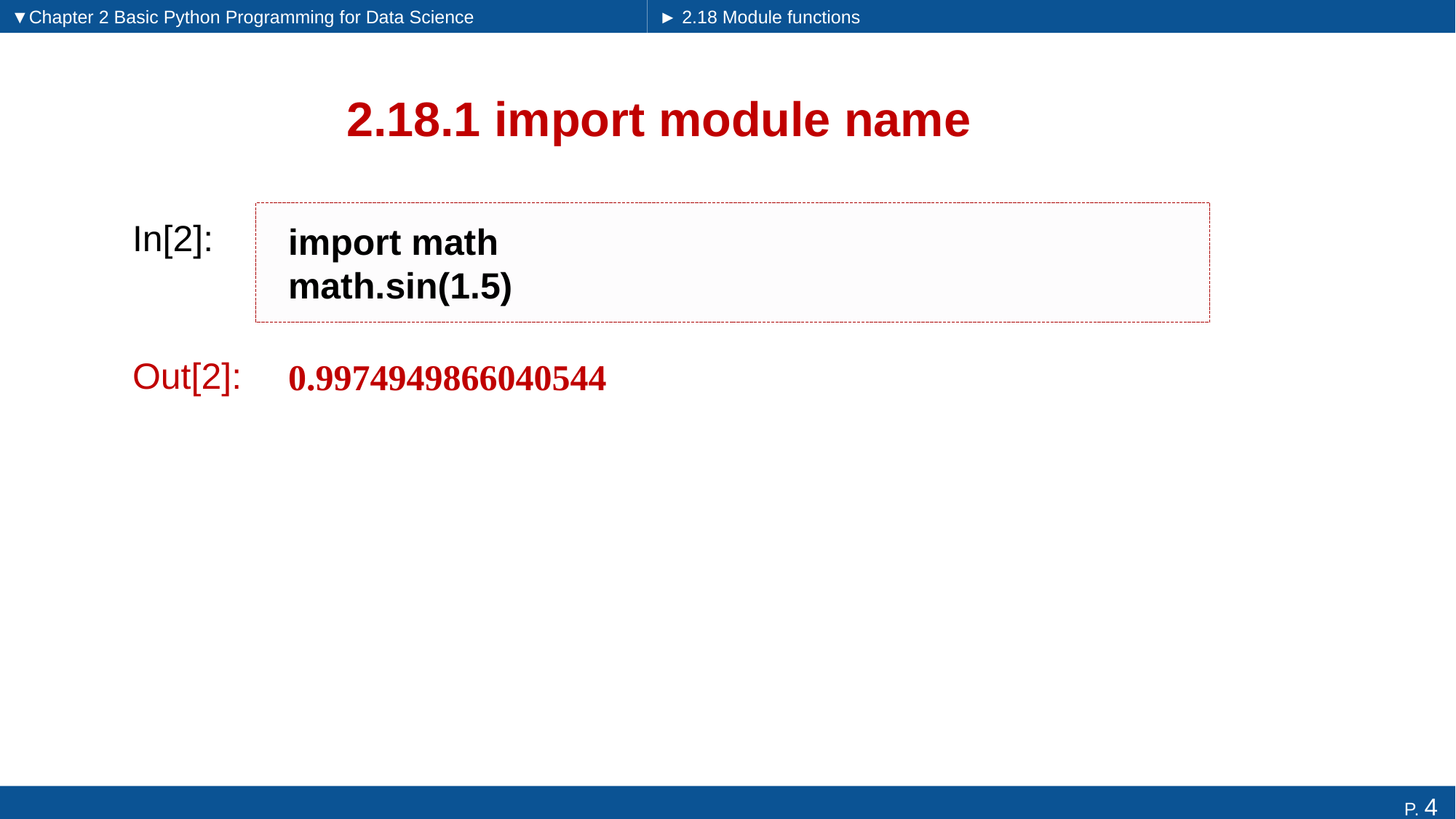

▼Chapter 2 Basic Python Programming for Data Science
► 2.18 Module functions
# 2.18.1 import module name
import math
math.sin(1.5)
In[2]:
0.9974949866040544
Out[2]: